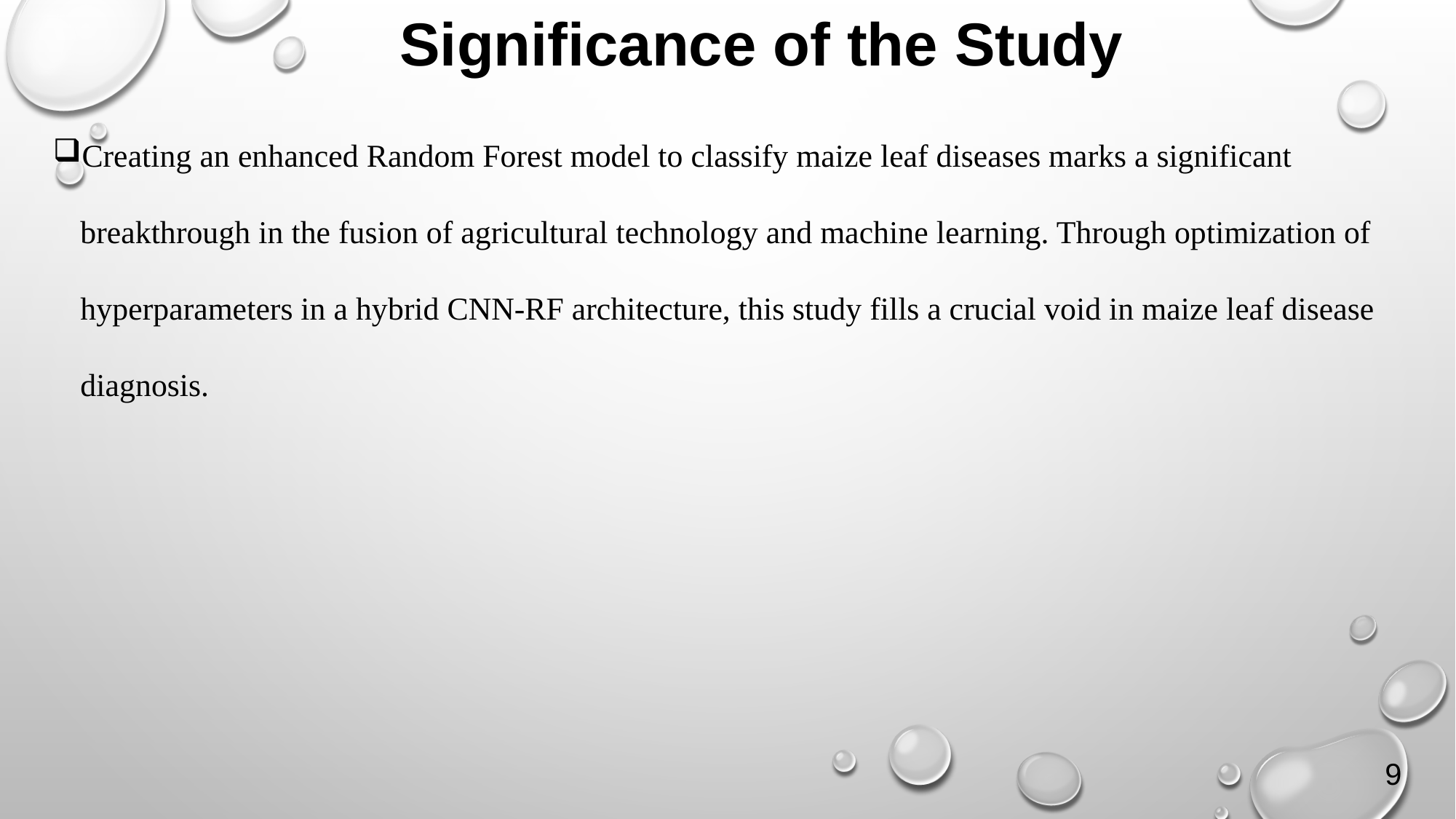

# Significance of the Study
Creating an enhanced Random Forest model to classify maize leaf diseases marks a significant breakthrough in the fusion of agricultural technology and machine learning. Through optimization of hyperparameters in a hybrid CNN-RF architecture, this study fills a crucial void in maize leaf disease diagnosis.

9